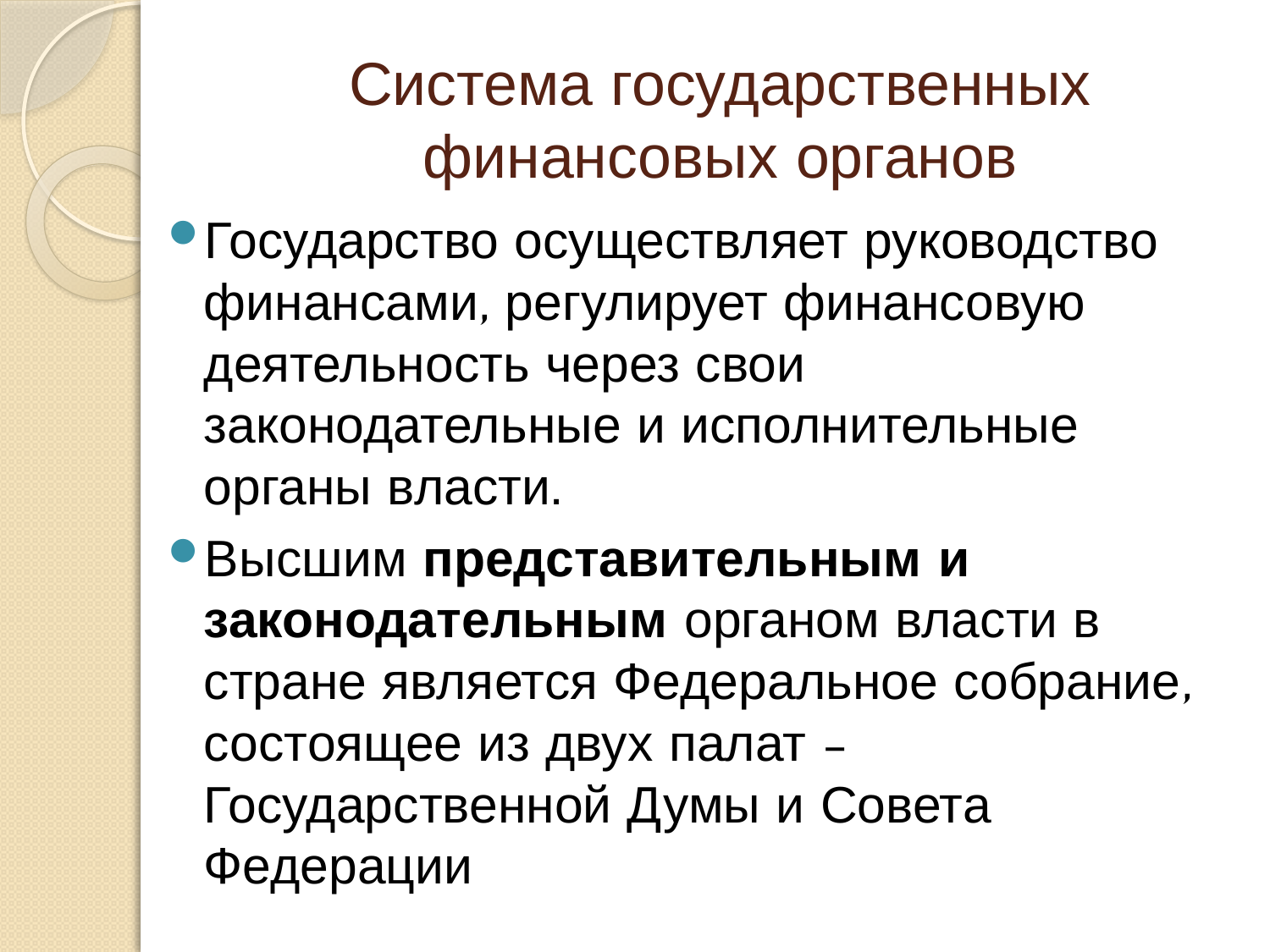

# Система государственных финансовых органов
Государство осуществляет руководство финансами, регулирует финансовую деятельность через свои законодательные и исполнительные органы власти.
Высшим представительным и законодательным органом власти в стране является Федеральное собрание, состоящее из двух палат – Государственной Думы и Совета Федерации